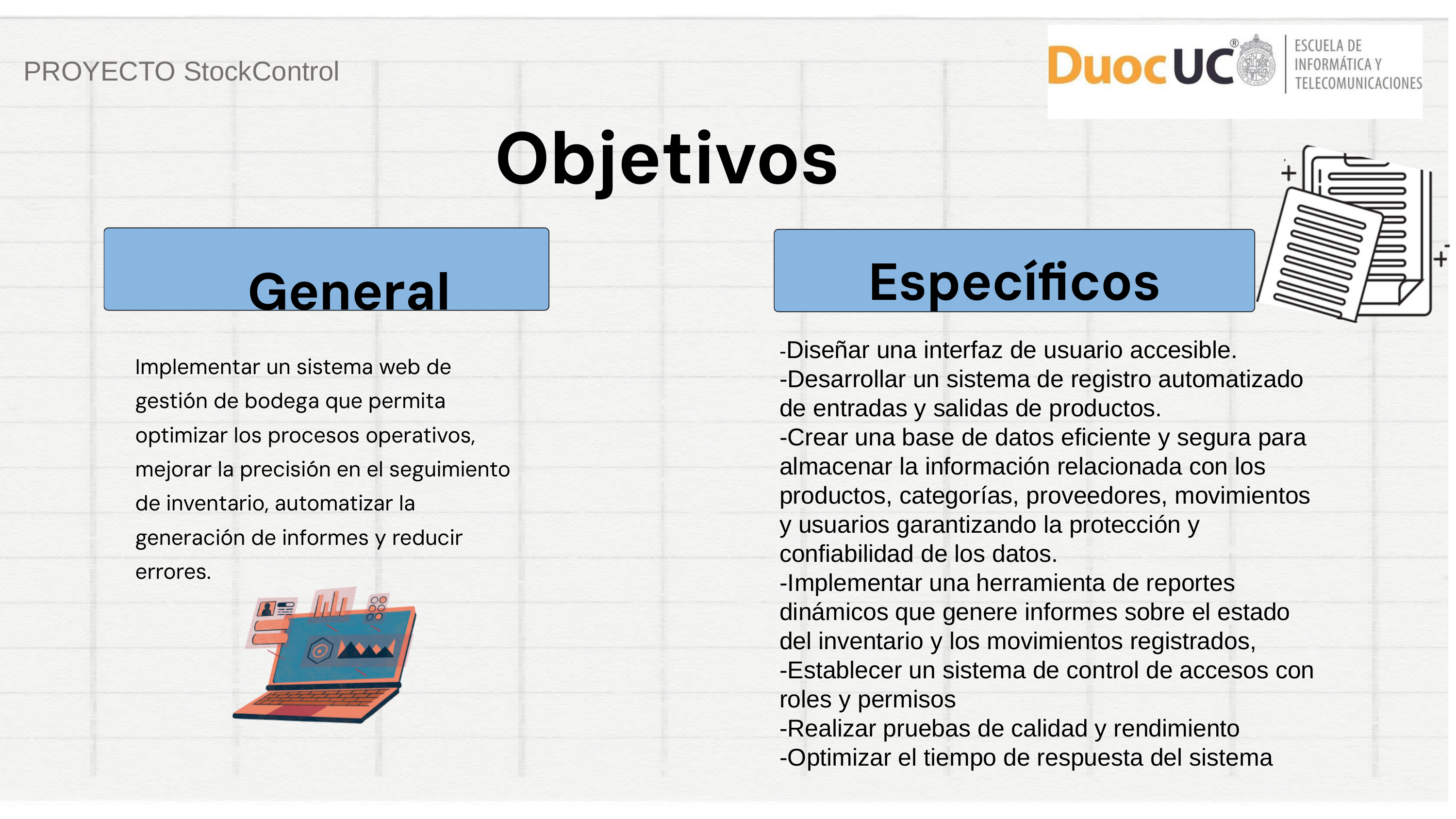

PROYECTO StockControl
Objetivos

Específicos
General
-Diseñar una interfaz de usuario accesible.
-Desarrollar un sistema de registro automatizado de entradas y salidas de productos.
-Crear una base de datos eficiente y segura para almacenar la información relacionada con los productos, categorías, proveedores, movimientos y usuarios garantizando la protección y confiabilidad de los datos.
-Implementar una herramienta de reportes dinámicos que genere informes sobre el estado del inventario y los movimientos registrados,
-Establecer un sistema de control de accesos con roles y permisos
-Realizar pruebas de calidad y rendimiento
-Optimizar el tiempo de respuesta del sistema

Implementar un sistema web de gestión de bodega que permita optimizar los procesos operativos, mejorar la precisión en el seguimiento de inventario, automatizar la generación de informes y reducir errores.